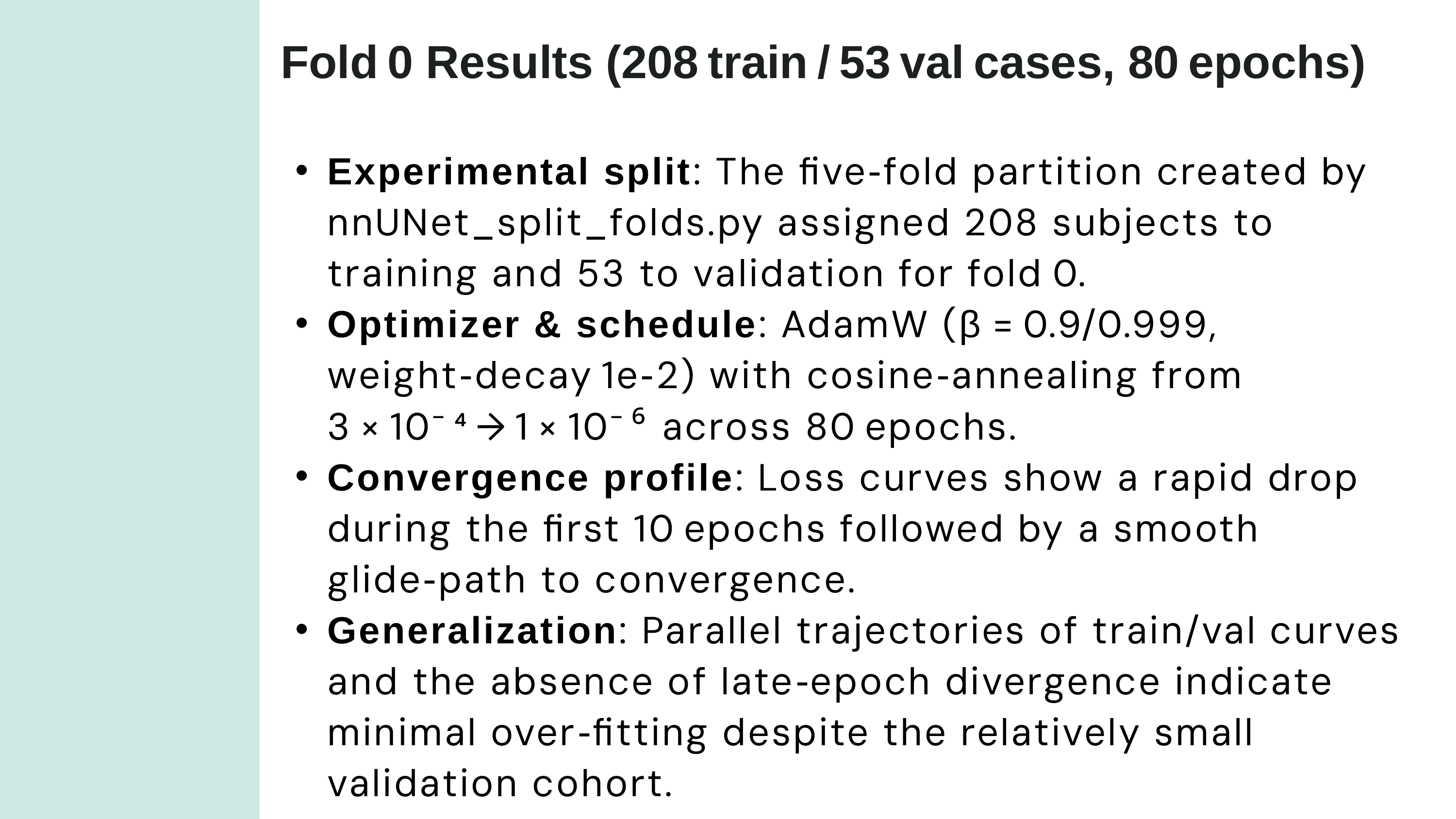

Fold 0 Results (208 train / 53 val cases, 80 epochs)
Experimental split: The five‑fold partition created by nnUNet_split_folds.py assigned 208 subjects to training and 53 to validation for fold 0.
Optimizer & schedule: AdamW (β = 0.9/0.999, weight‑decay 1e‑2) with cosine‑annealing from 3 × 10⁻⁴ → 1 × 10⁻⁶ across 80 epochs.
Convergence profile: Loss curves show a rapid drop during the first 10 epochs followed by a smooth glide‑path to convergence.
Generalization: Parallel trajectories of train/val curves and the absence of late‑epoch divergence indicate minimal over‑fitting despite the relatively small validation cohort.